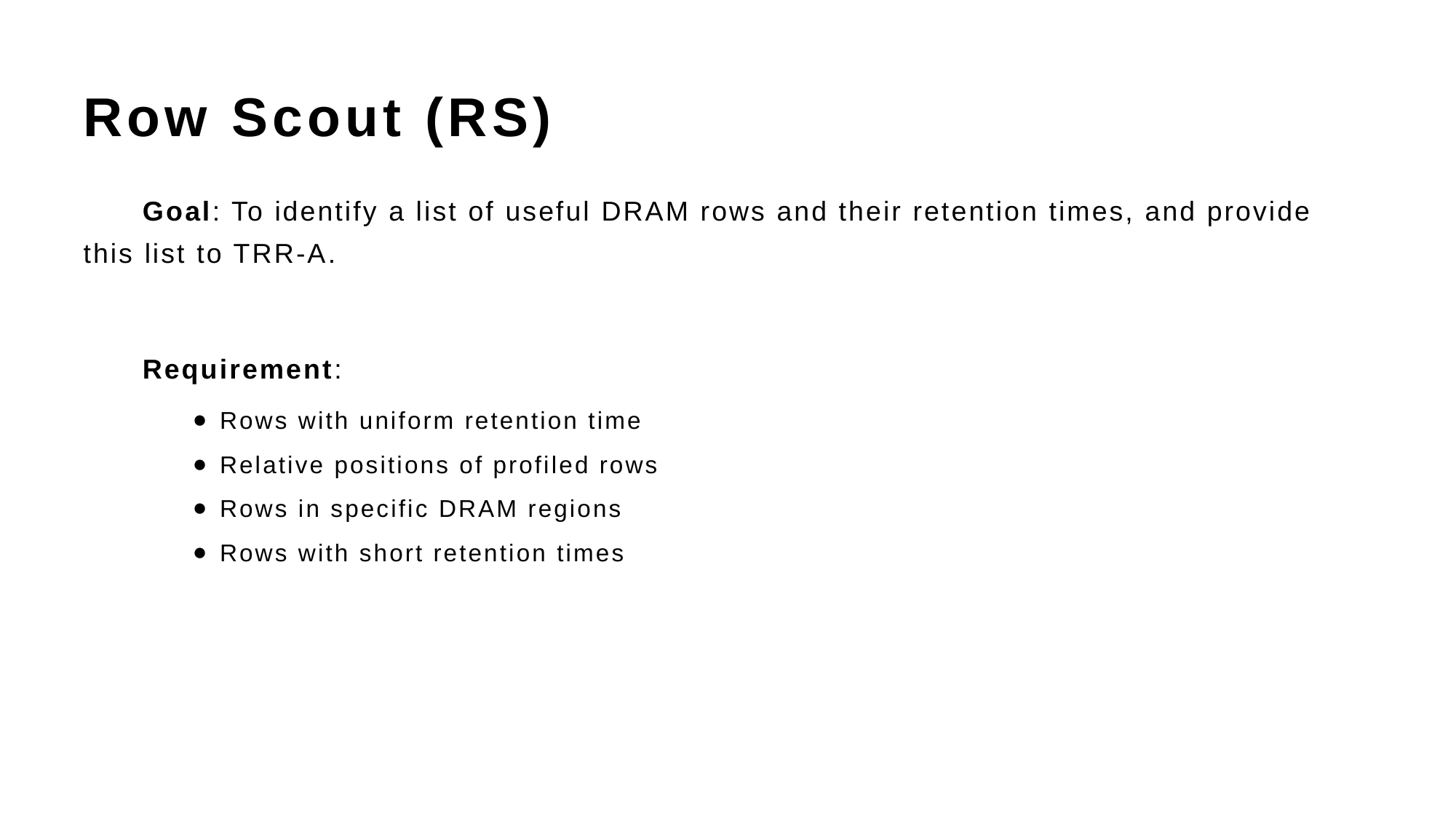

# Row Scout (RS)
Goal: To identify a list of useful DRAM rows and their retention times, and provide this list to TRR-A.

Requirement:
Rows with uniform retention time
Relative positions of profiled rows
Rows in specific DRAM regions
Rows with short retention times